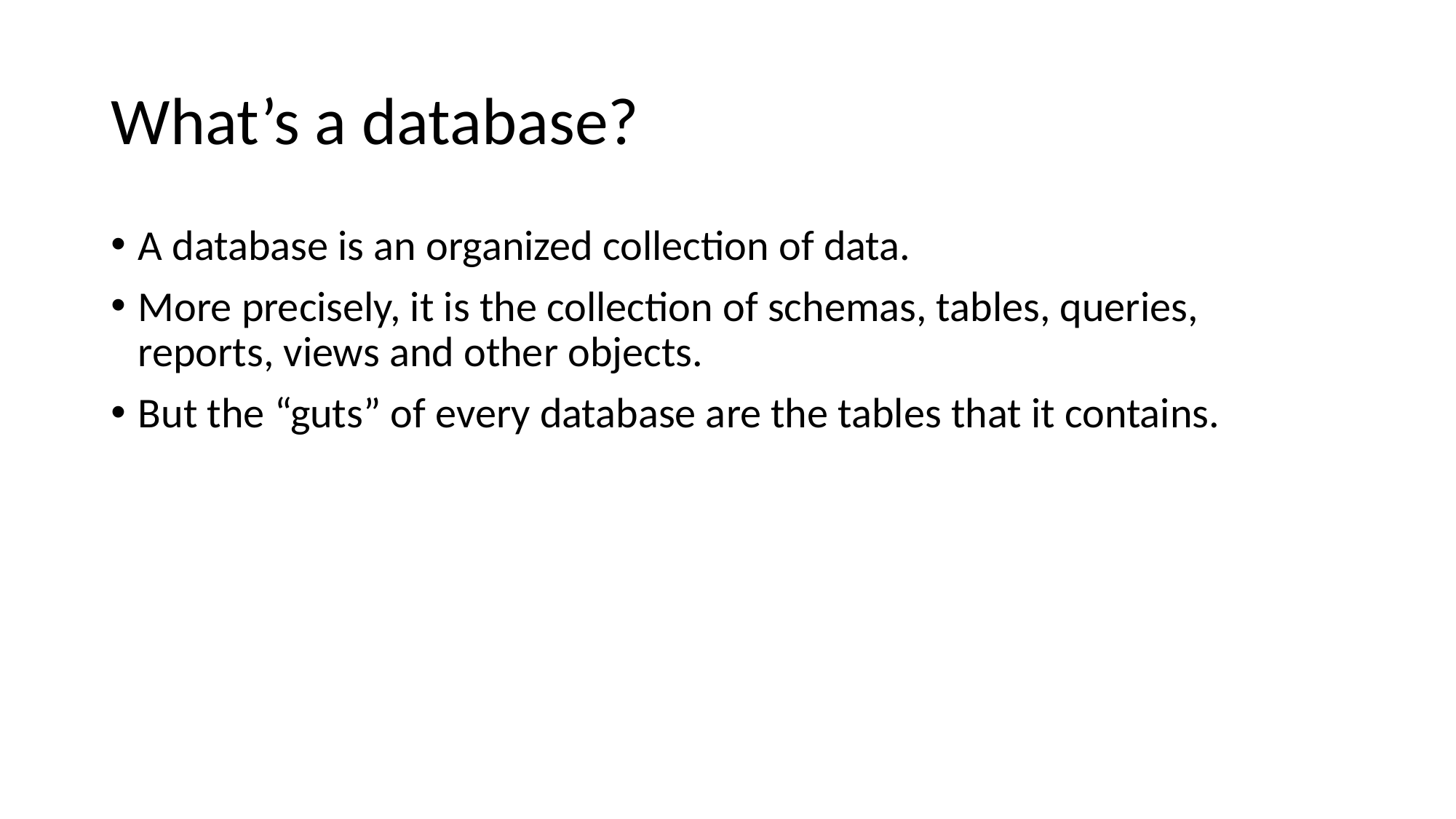

# What’s a database?
A database is an organized collection of data.
More precisely, it is the collection of schemas, tables, queries, reports, views and other objects.
But the “guts” of every database are the tables that it contains.